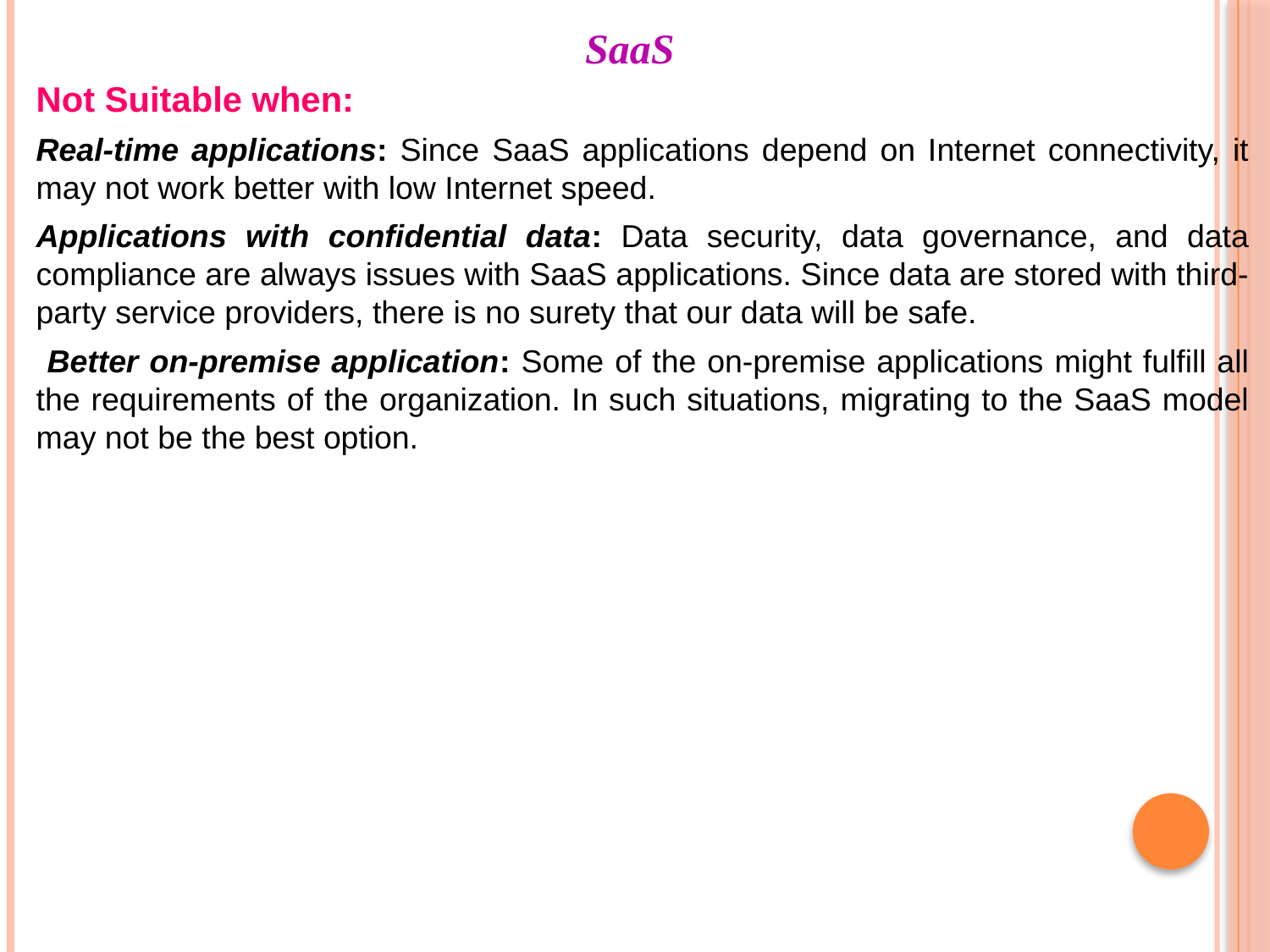

# SaaS
Not Suitable when:
Real-time applications: Since SaaS applications depend on Internet connectivity, it may not work better with low Internet speed.
Applications with confidential data: Data security, data governance, and data compliance are always issues with SaaS applications. Since data are stored with third-party service providers, there is no surety that our data will be safe.
 Better on-premise application: Some of the on-premise applications might fulfill all the requirements of the organization. In such situations, migrating to the SaaS model may not be the best option.